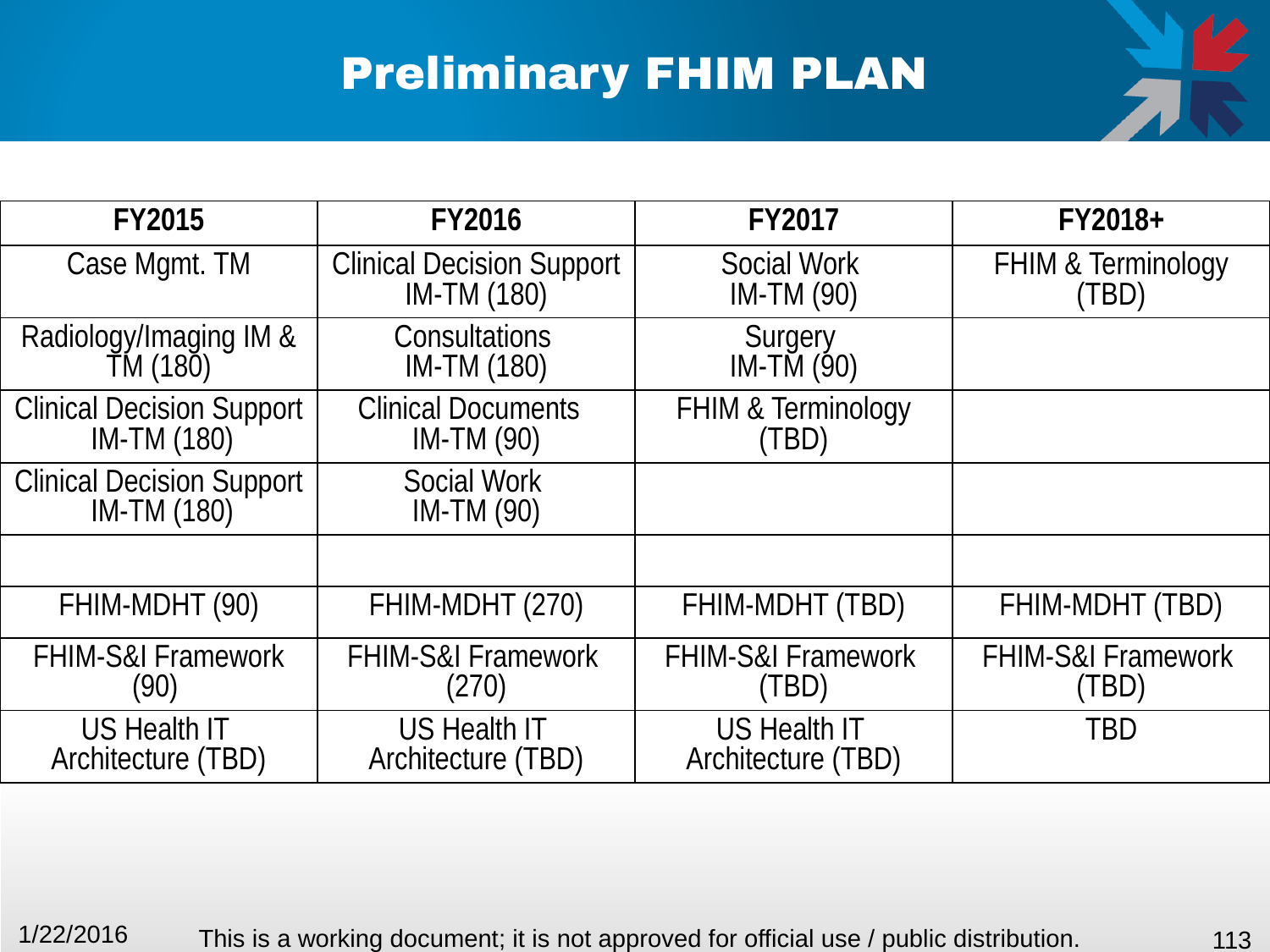

# Preliminary FHIM PLAN
| FY2015 | FY2016 | FY2017 | FY2018+ |
| --- | --- | --- | --- |
| Case Mgmt. TM | Clinical Decision Support IM-TM (180) | Social Work IM-TM (90) | FHIM & Terminology (TBD) |
| Radiology/Imaging IM & TM (180) | Consultations IM-TM (180) | Surgery IM-TM (90) |  |
| Clinical Decision Support IM-TM (180) | Clinical Documents IM-TM (90) | FHIM & Terminology (TBD) |  |
| Clinical Decision Support IM-TM (180) | Social Work IM-TM (90) |  |  |
|  |  |  |  |
| FHIM-MDHT (90) | FHIM-MDHT (270) | FHIM-MDHT (TBD) | FHIM-MDHT (TBD) |
| FHIM-S&I Framework (90) | FHIM-S&I Framework (270) | FHIM-S&I Framework (TBD) | FHIM-S&I Framework (TBD) |
| US Health IT Architecture (TBD) | US Health IT Architecture (TBD) | US Health IT Architecture (TBD) | TBD |
1/22/2016
This is a working document; it is not approved for official use / public distribution.
113